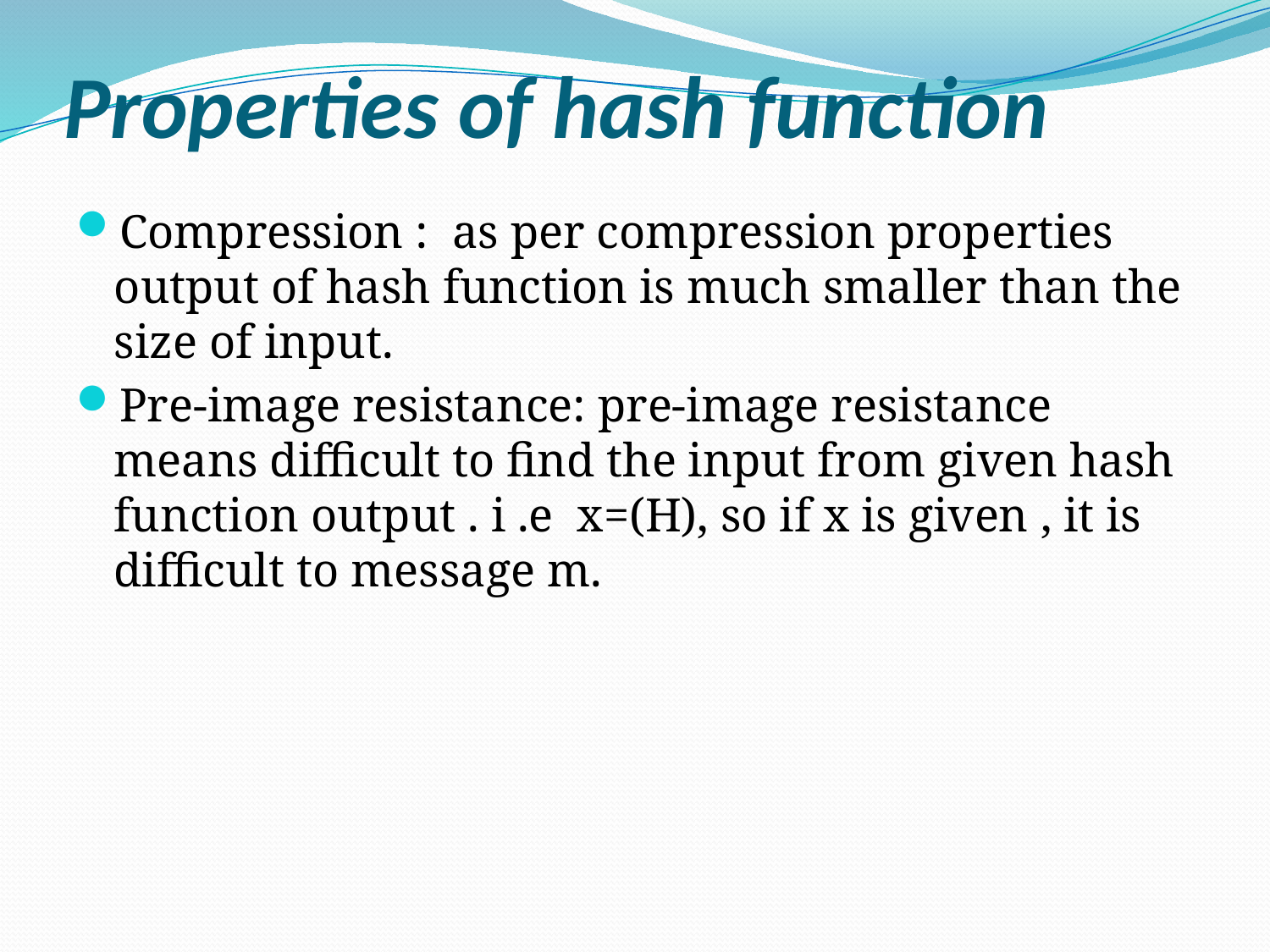

# Properties of hash function
Compression :  as per compression properties output of hash function is much smaller than the size of input.
Pre-image resistance: pre-image resistance means difficult to find the input from given hash function output . i .e  x=(H), so if x is given , it is difficult to message m.